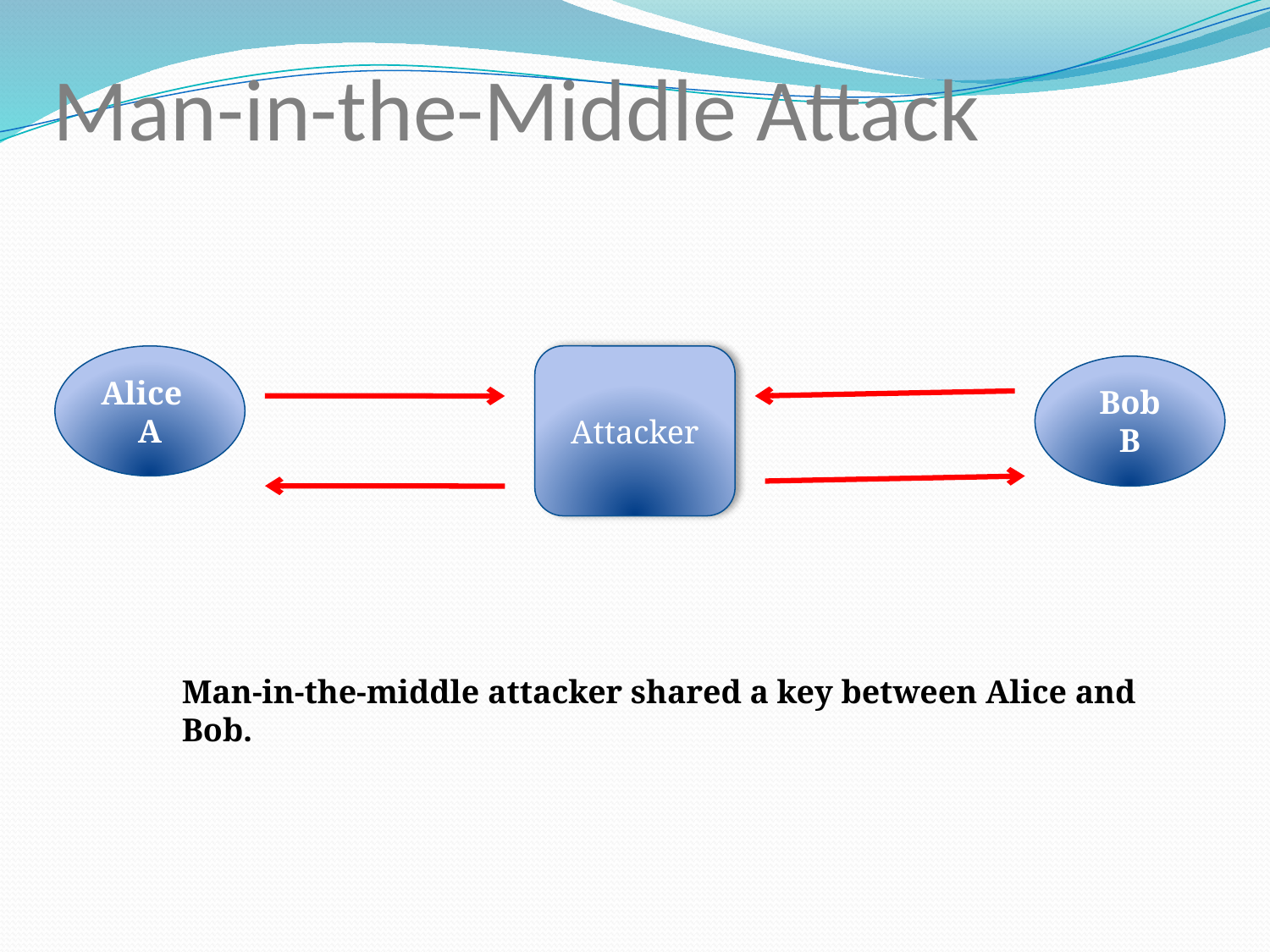

# Man-in-the-Middle Attack
Alice   A
Attacker
Bob
B
Man-in-the-middle attacker shared a key between Alice and Bob.